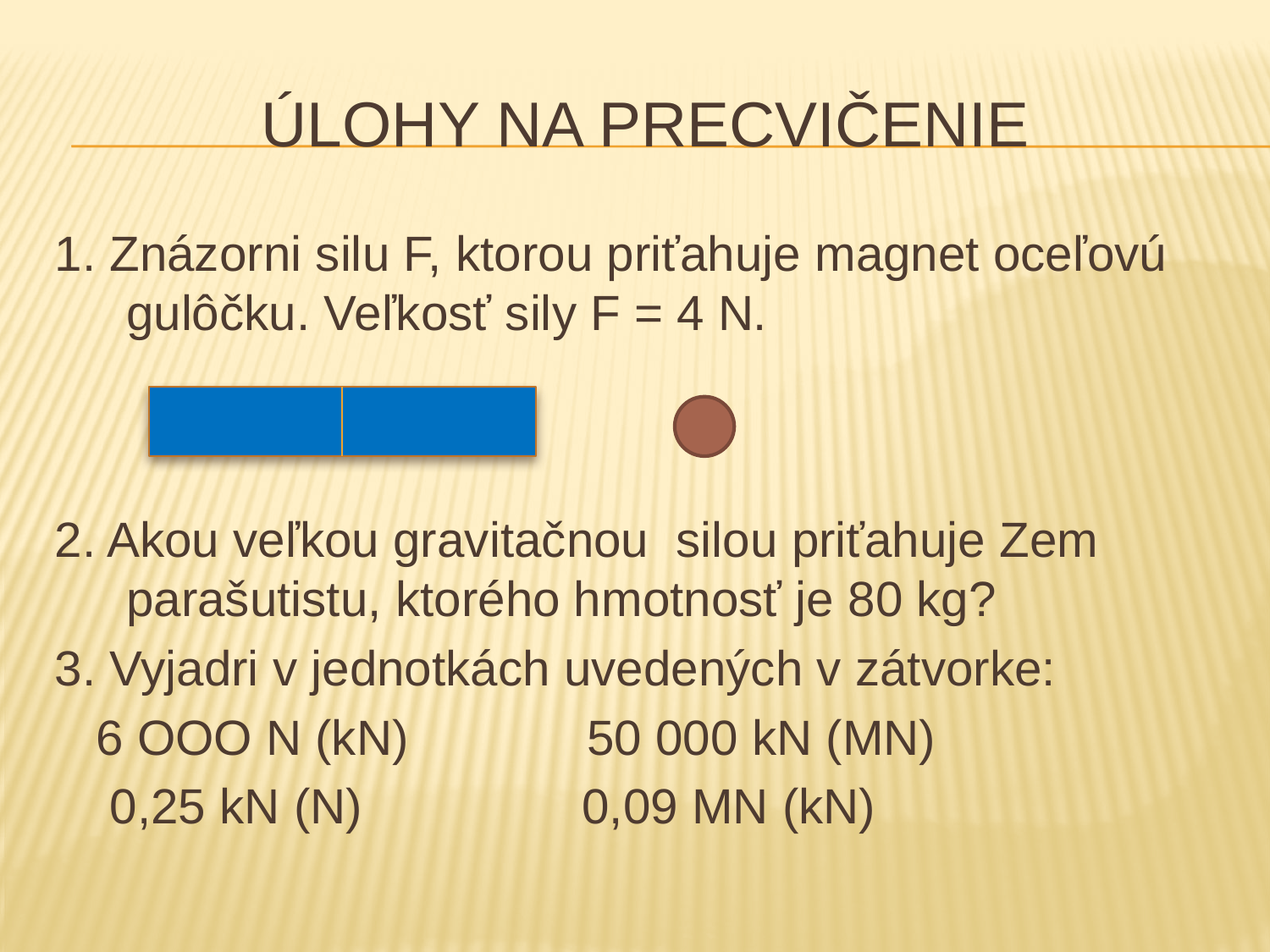

# ÚLOHY NA PRECVIČENIE
1. Znázorni silu F, ktorou priťahuje magnet oceľovú gulôčku. Veľkosť sily F = 4 N.

2. Akou veľkou gravitačnou  silou priťahuje Zem parašutistu, ktorého hmotnosť je 80 kg?
3. Vyjadri v jednotkách uvedených v zátvorke:
   6 OOO N (kN)             50 000 kN (MN)
    0,25 kN (N)                0,09 MN (kN)